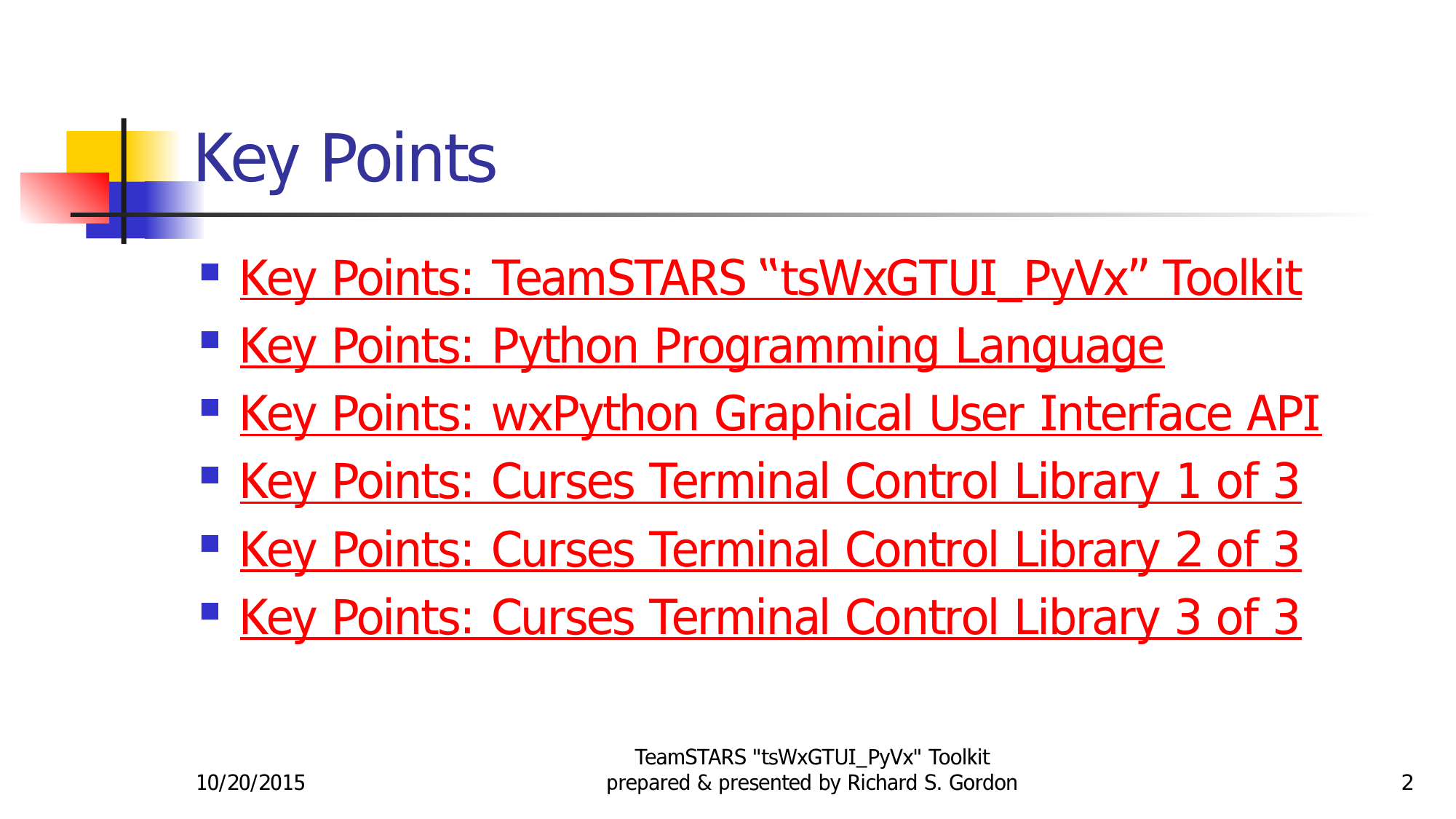

# Key Points
Key Points: TeamSTARS “tsWxGTUI_PyVx” Toolkit
Key Points: Python Programming Language
Key Points: wxPython Graphical User Interface API
Key Points: Curses Terminal Control Library 1 of 3
Key Points: Curses Terminal Control Library 2 of 3
Key Points: Curses Terminal Control Library 3 of 3
10/20/2015
TeamSTARS "tsWxGTUI_PyVx" Toolkit prepared & presented by Richard S. Gordon
2